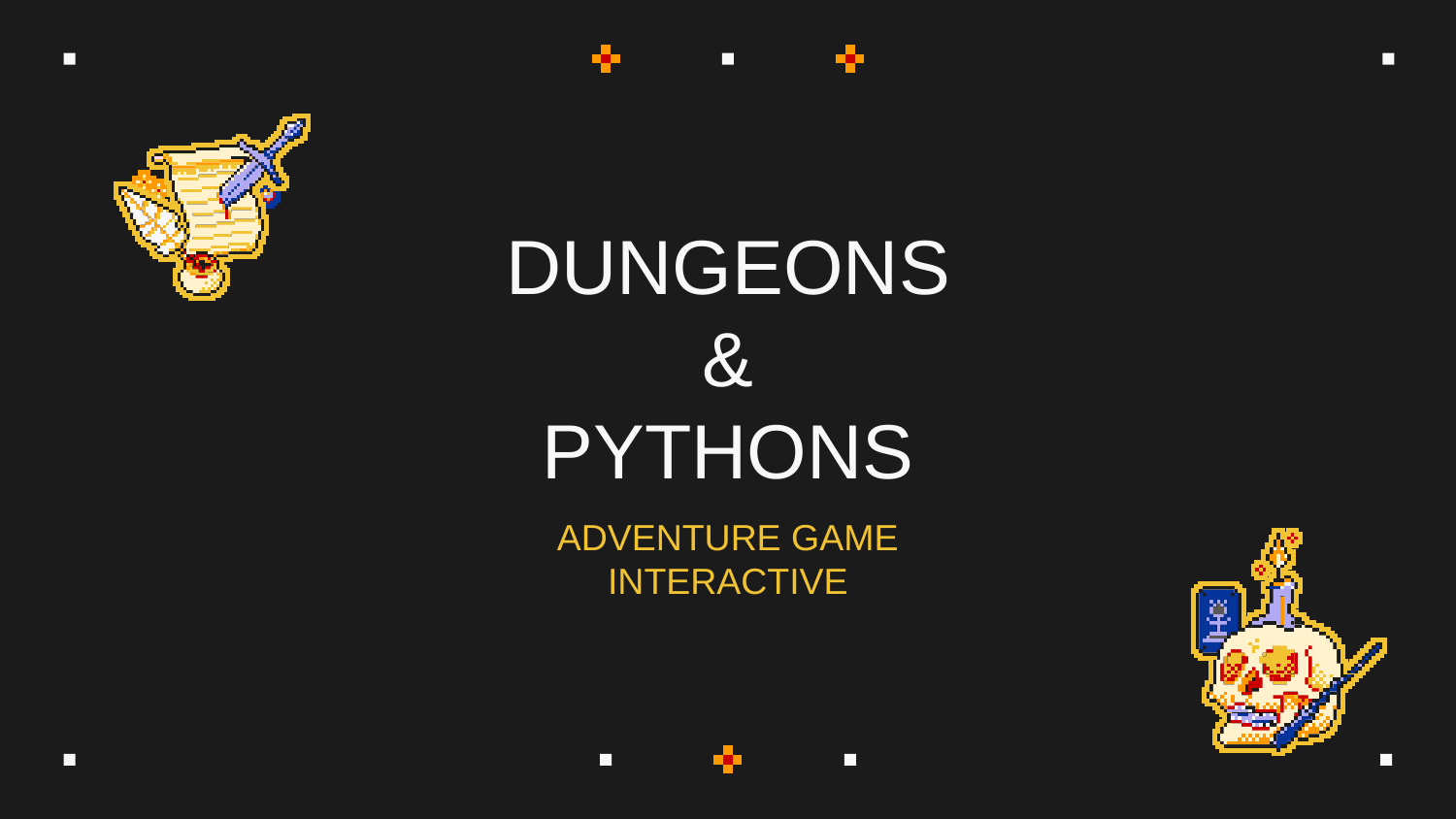

# DUNGEONS
&
PYTHONS
ADVENTURE GAME
INTERACTIVE